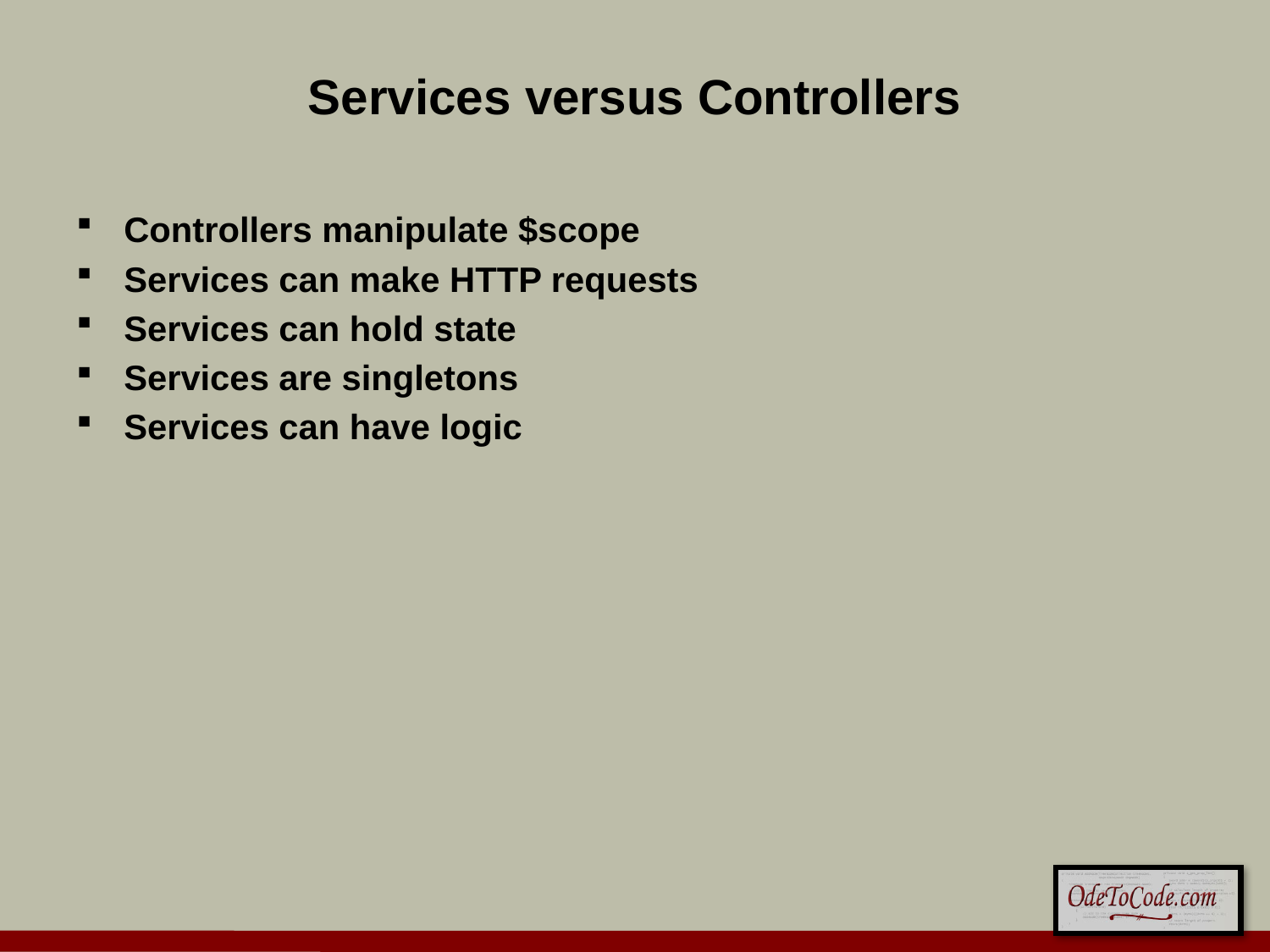

# Services versus Controllers
Controllers manipulate $scope
Services can make HTTP requests
Services can hold state
Services are singletons
Services can have logic